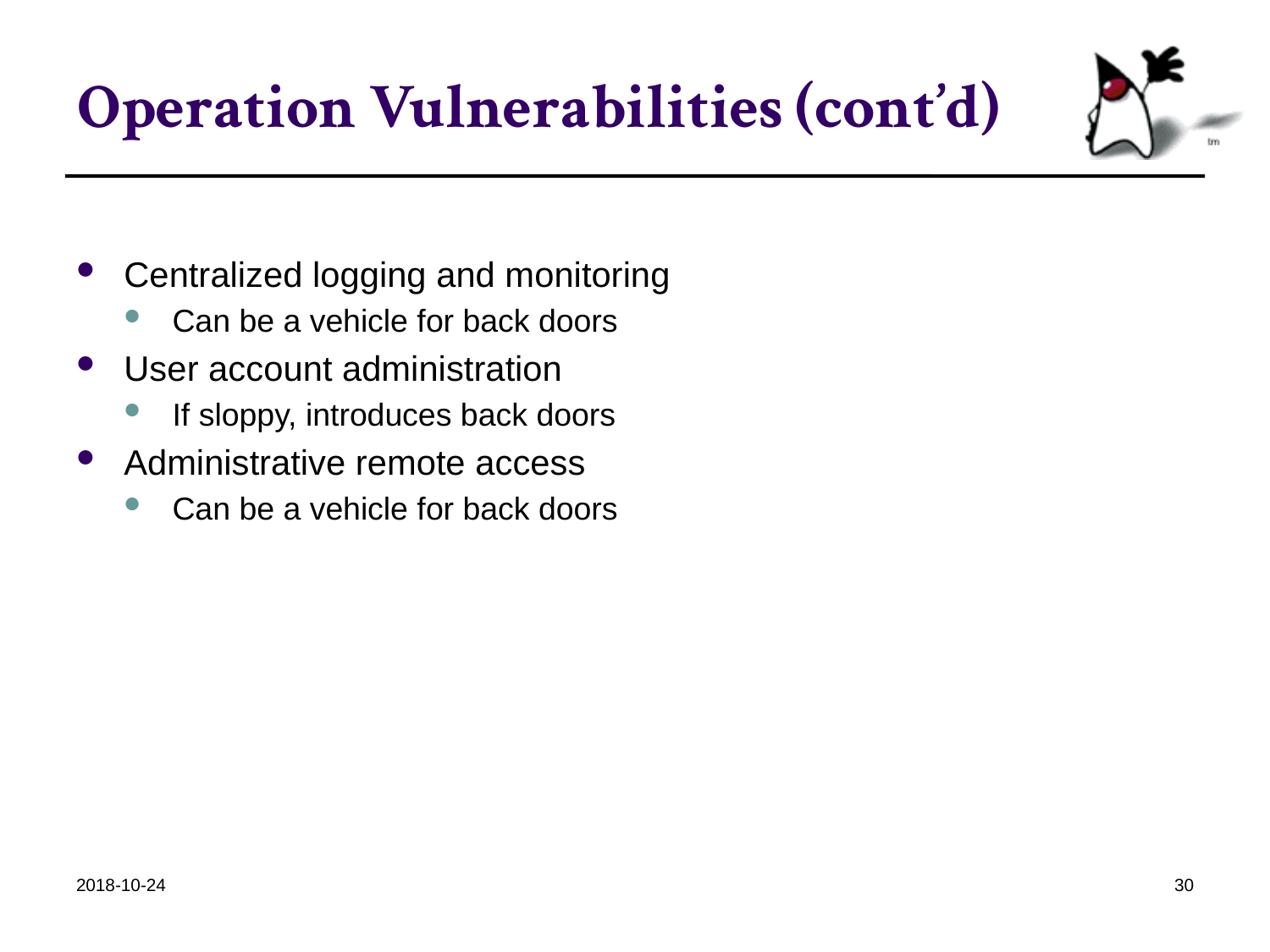

# Operation Vulnerabilities (cont’d)

Centralized logging and monitoring
Can be a vehicle for back doors
User account administration
If sloppy, introduces back doors
Administrative remote access
Can be a vehicle for back doors
2018-10-24
30